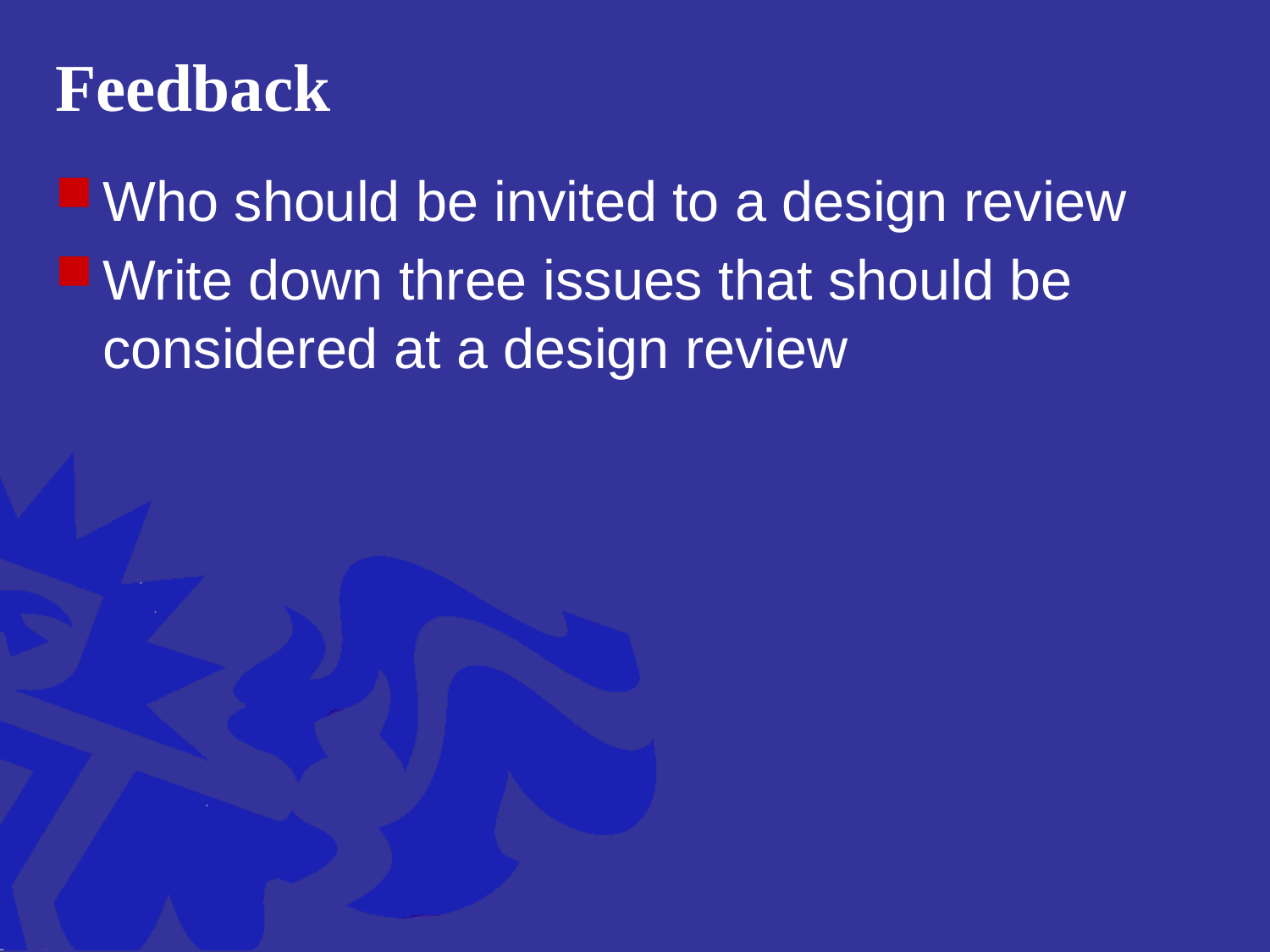

# Feedback
Who should be invited to a design review
Write down three issues that should be considered at a design review